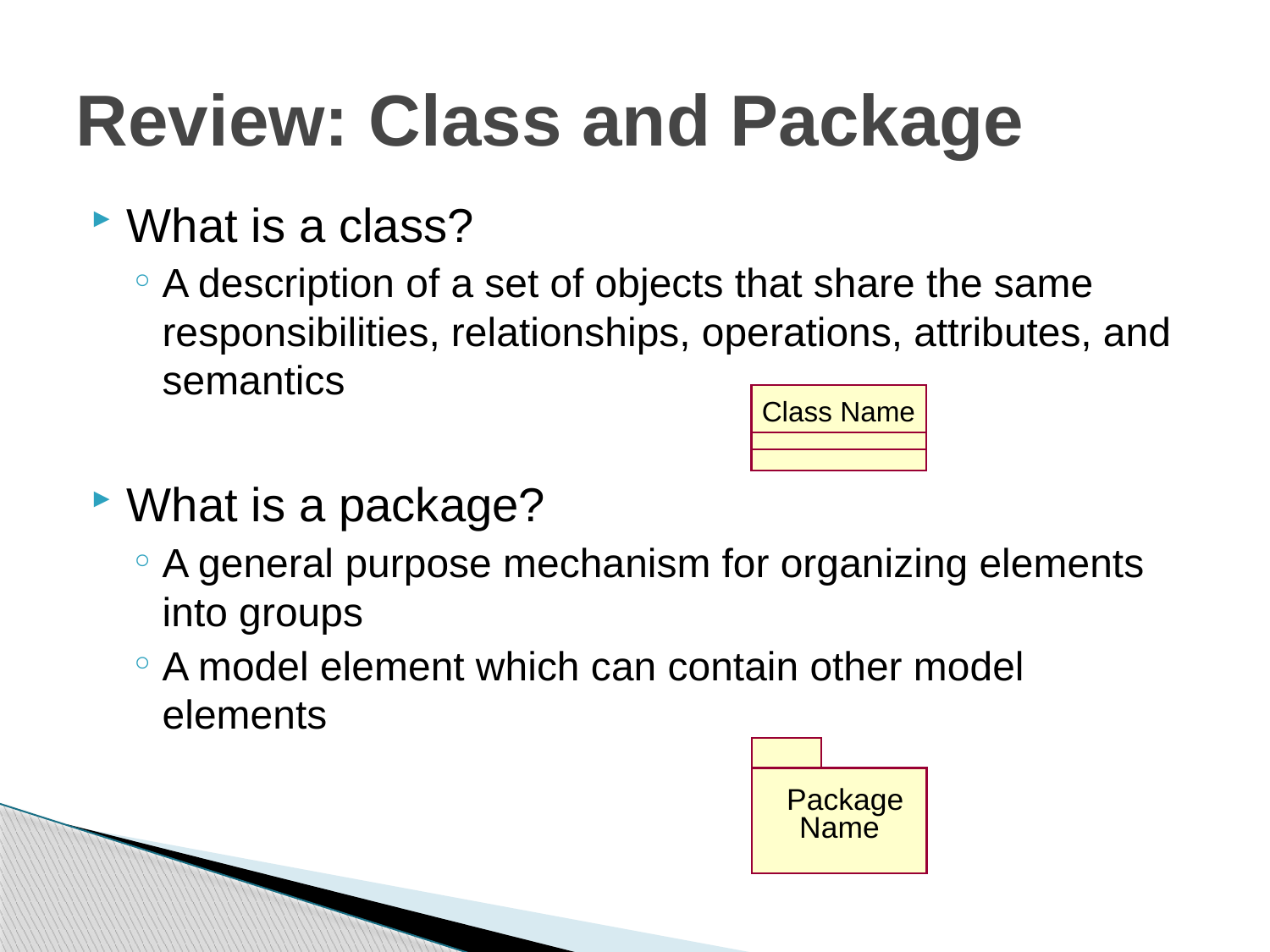

# Review: Class and Package
What is a class?
A description of a set of objects that share the same responsibilities, relationships, operations, attributes, and semantics

What is a package?
A general purpose mechanism for organizing elements into groups
A model element which can contain other model elements

Class Name

Package
Name